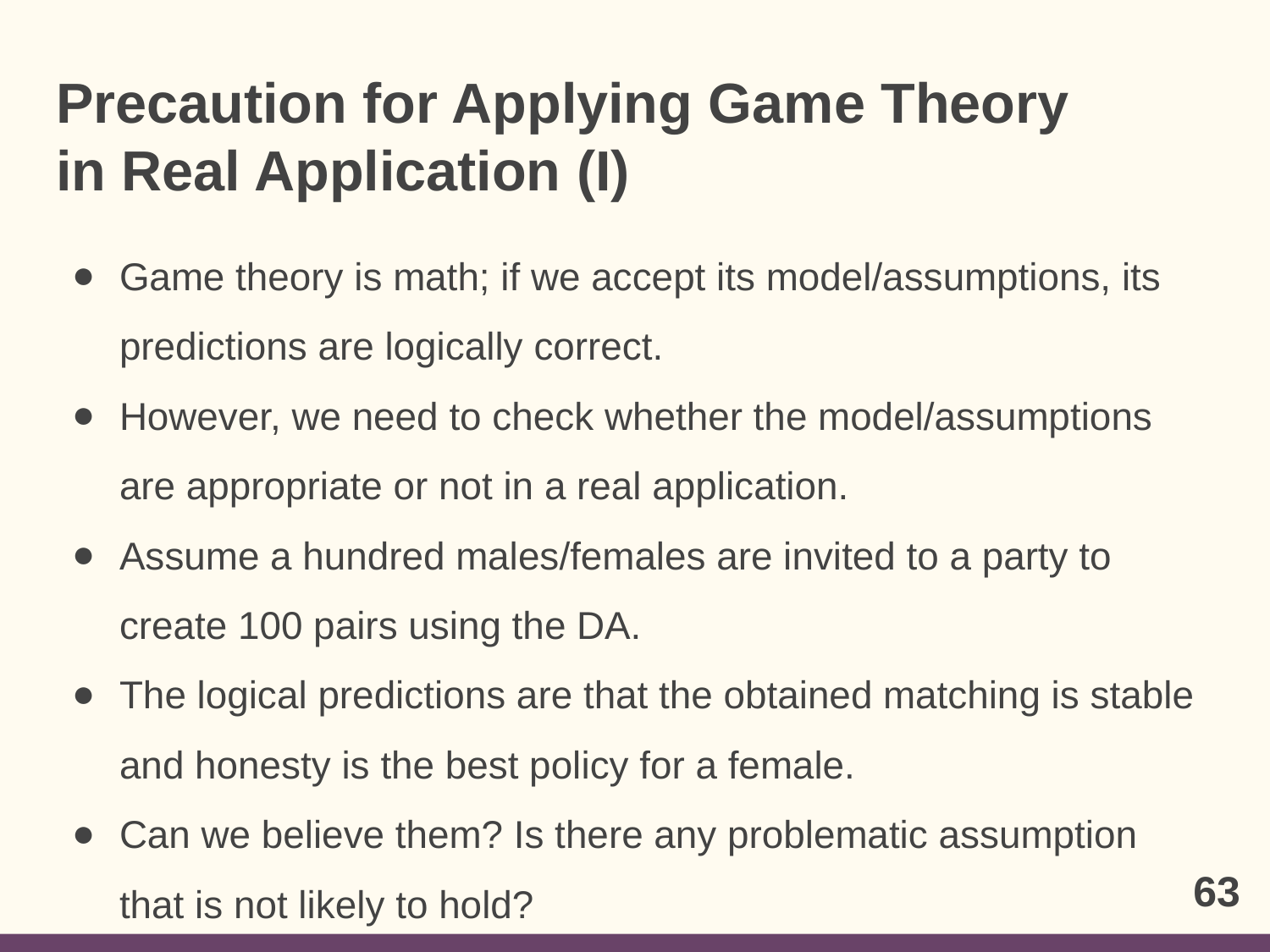

# Precaution for Applying Game Theory in Real Application (I)
Game theory is math; if we accept its model/assumptions, its predictions are logically correct.
However, we need to check whether the model/assumptions are appropriate or not in a real application.
Assume a hundred males/females are invited to a party to create 100 pairs using the DA.
The logical predictions are that the obtained matching is stable and honesty is the best policy for a female.
Can we believe them? Is there any problematic assumption
that is not likely to hold?
63